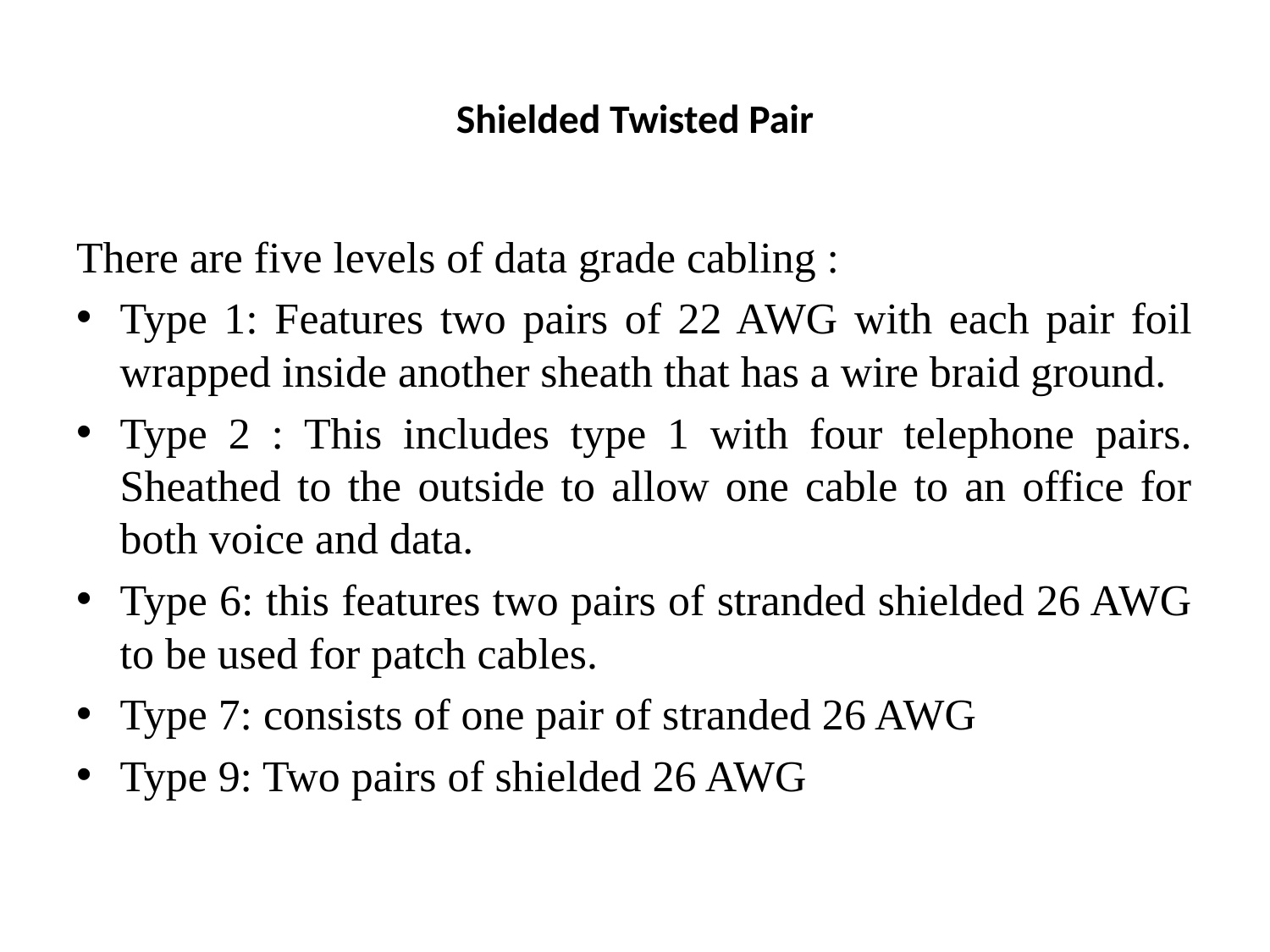

# Shielded Twisted Pair
There are five levels of data grade cabling :
Type 1: Features two pairs of 22 AWG with each pair foil wrapped inside another sheath that has a wire braid ground.
Type 2 : This includes type 1 with four telephone pairs. Sheathed to the outside to allow one cable to an office for both voice and data.
Type 6: this features two pairs of stranded shielded 26 AWG to be used for patch cables.
Type 7: consists of one pair of stranded 26 AWG
Type 9: Two pairs of shielded 26 AWG